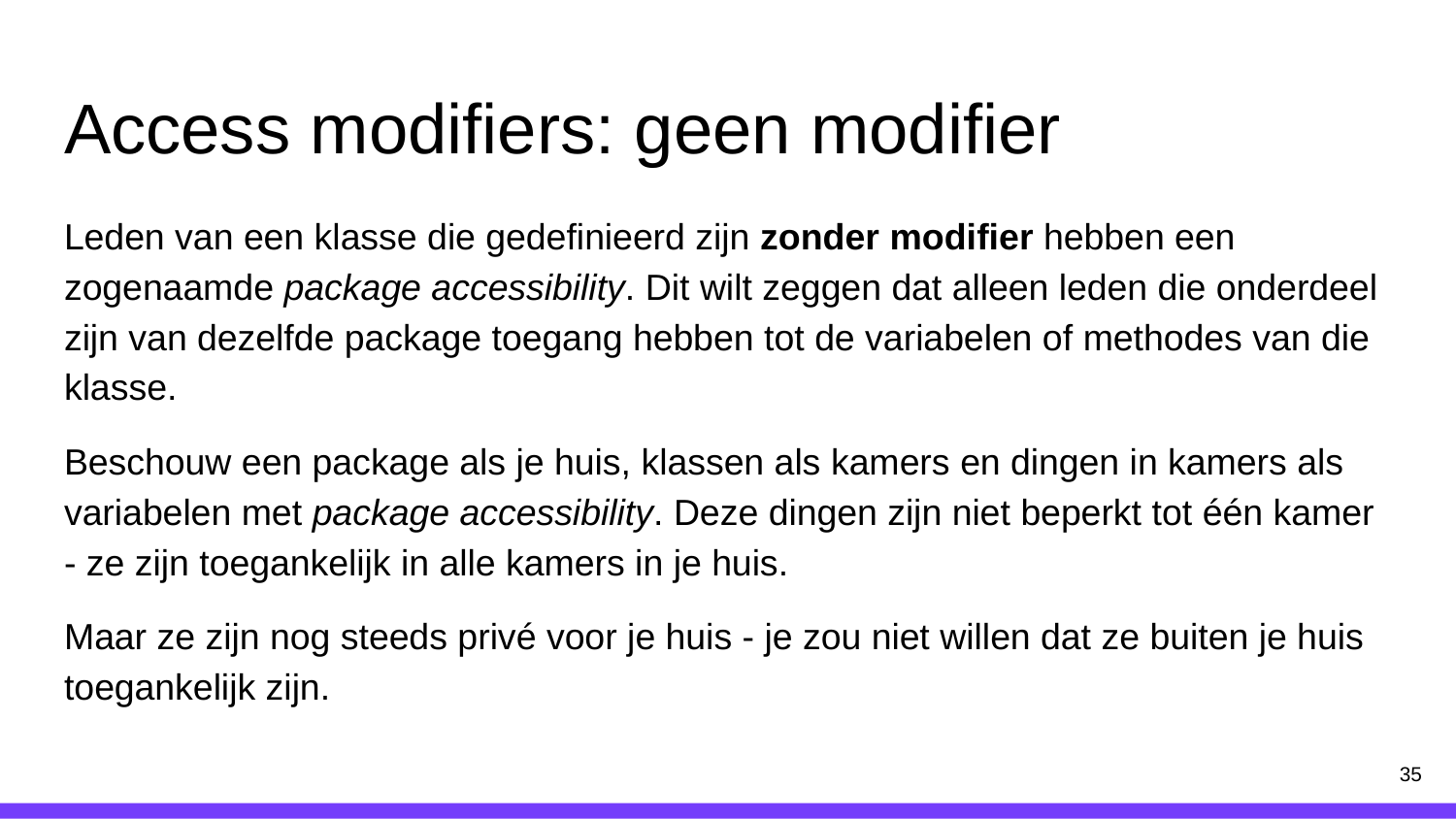

# Access modifiers: geen modifier
Leden van een klasse die gedefinieerd zijn zonder modifier hebben een zogenaamde package accessibility. Dit wilt zeggen dat alleen leden die onderdeel zijn van dezelfde package toegang hebben tot de variabelen of methodes van die klasse.
Beschouw een package als je huis, klassen als kamers en dingen in kamers als variabelen met package accessibility. Deze dingen zijn niet beperkt tot één kamer - ze zijn toegankelijk in alle kamers in je huis.
Maar ze zijn nog steeds privé voor je huis - je zou niet willen dat ze buiten je huis toegankelijk zijn.
35